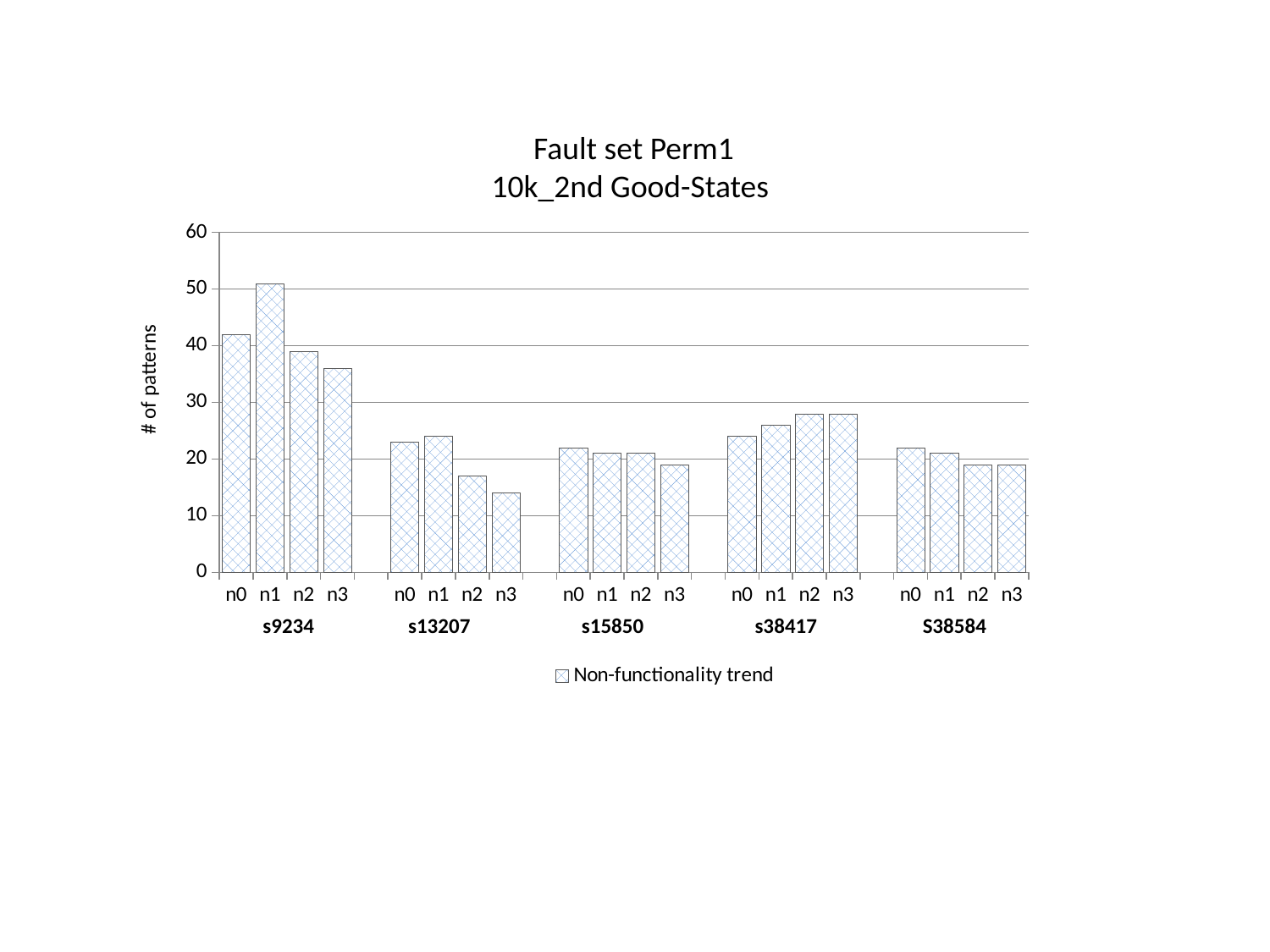

Fault set Perm1
10k_2nd Good-States

### Chart

| Category | Non-functionality trend |
|---|---|
| n0 | 42.0 |
| n1 | 51.0 |
| n2 | 39.0 |
| n3 | 36.0 |
|  | None |
| n0 | 23.0 |
| n1 | 24.0 |
| n2 | 17.0 |
| n3 | 14.0 |
|  | None |
| n0 | 22.0 |
| n1 | 21.0 |
| n2 | 21.0 |
| n3 | 19.0 |
|  | None |
| n0 | 24.0 |
| n1 | 26.0 |
| n2 | 28.0 |
| n3 | 28.0 |
|  | None |
| n0 | 22.0 |
| n1 | 21.0 |
| n2 | 19.0 |
| n3 | 19.0 |
# of patterns
s9234
s13207
s15850
s38417
S38584